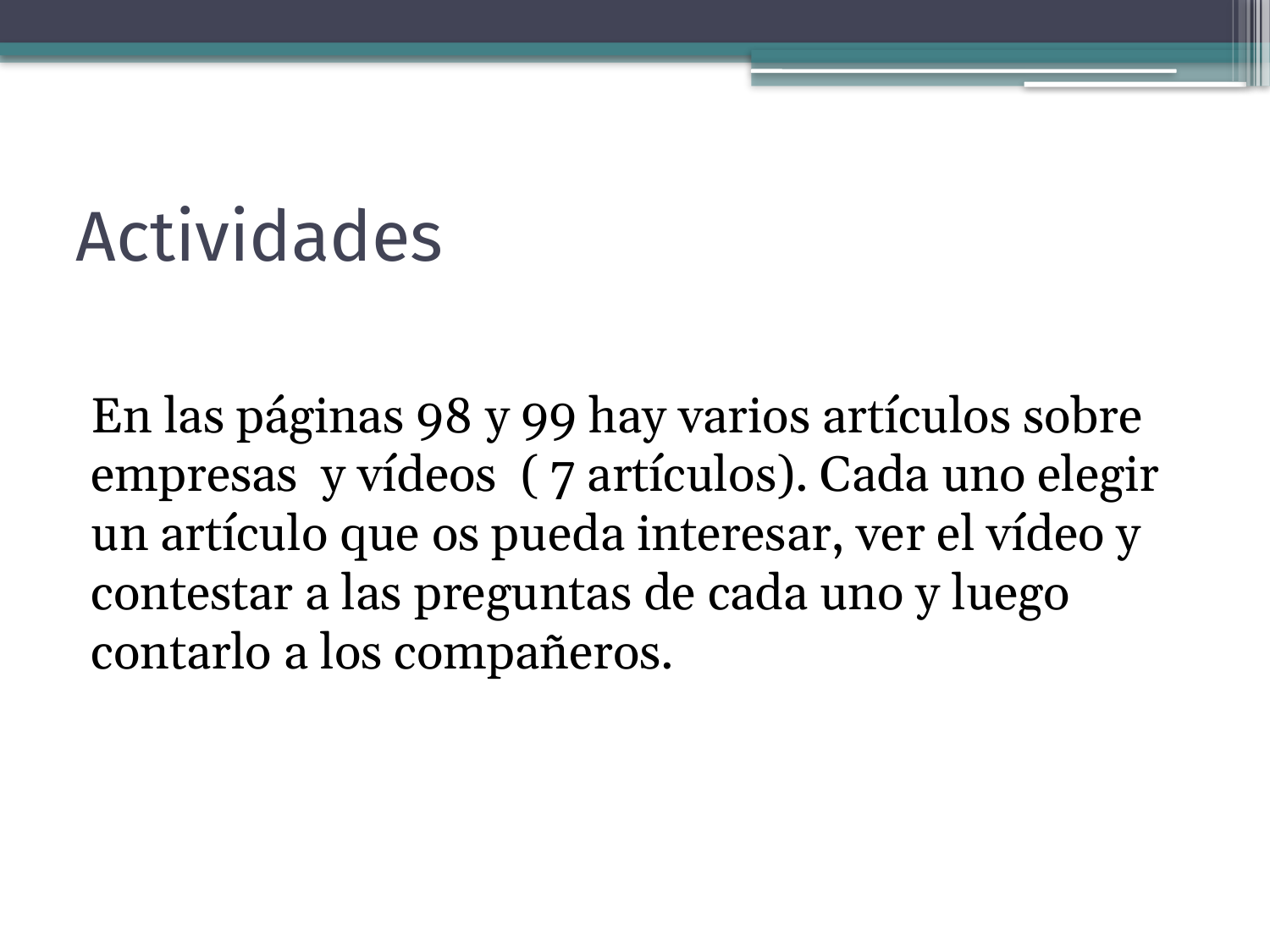

# Actividades

En las páginas 98 y 99 hay varios artículos sobre empresas  y vídeos  ( 7 artículos). Cada uno elegir un artículo que os pueda interesar, ver el vídeo y contestar a las preguntas de cada uno y luego contarlo a los compañeros.